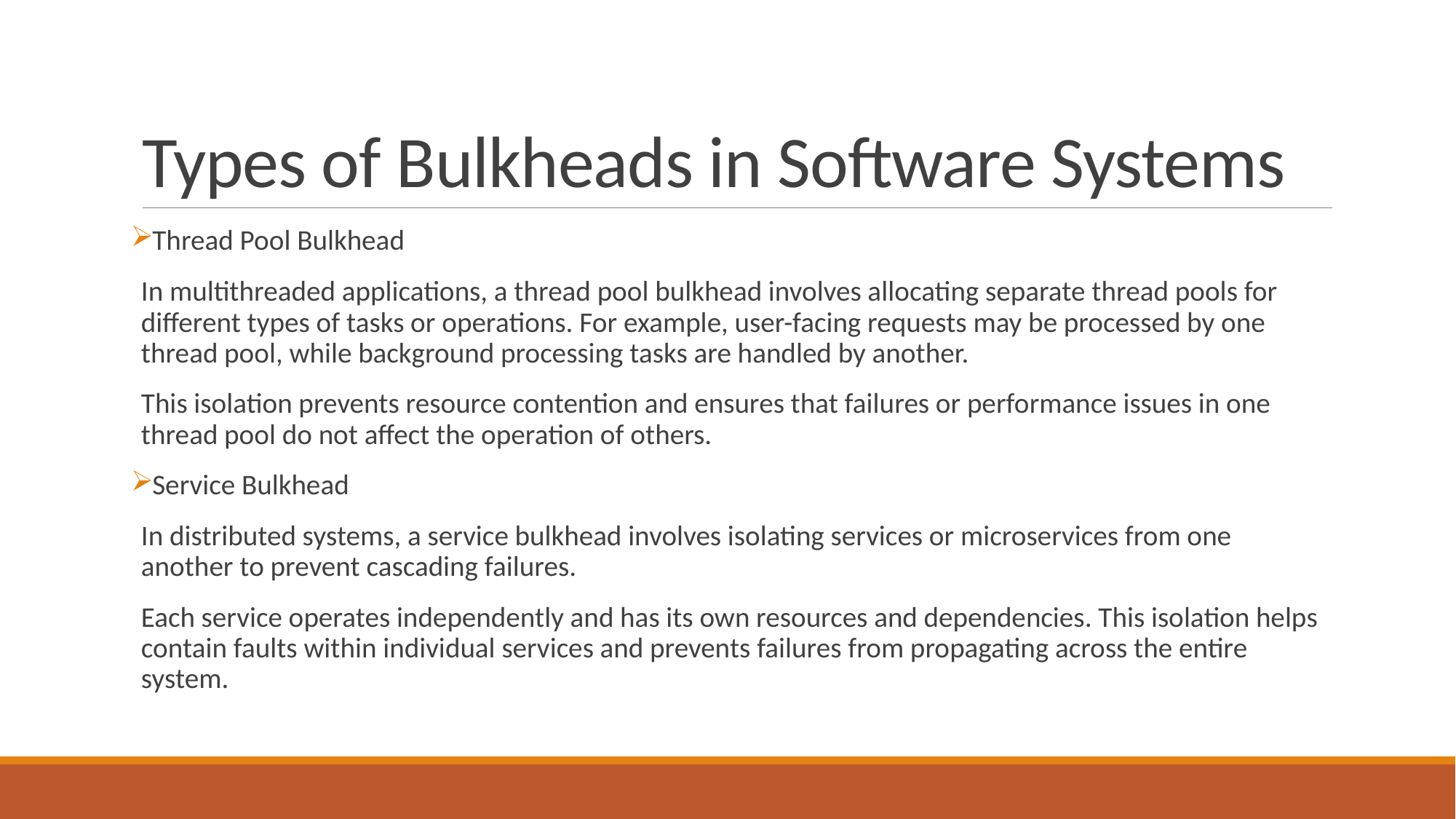

# Types of Bulkheads in Software Systems
Thread Pool Bulkhead
In multithreaded applications, a thread pool bulkhead involves allocating separate thread pools for different types of tasks or operations. For example, user-facing requests may be processed by one thread pool, while background processing tasks are handled by another.
This isolation prevents resource contention and ensures that failures or performance issues in one thread pool do not affect the operation of others.
Service Bulkhead
In distributed systems, a service bulkhead involves isolating services or microservices from one another to prevent cascading failures.
Each service operates independently and has its own resources and dependencies. This isolation helps contain faults within individual services and prevents failures from propagating across the entire system.